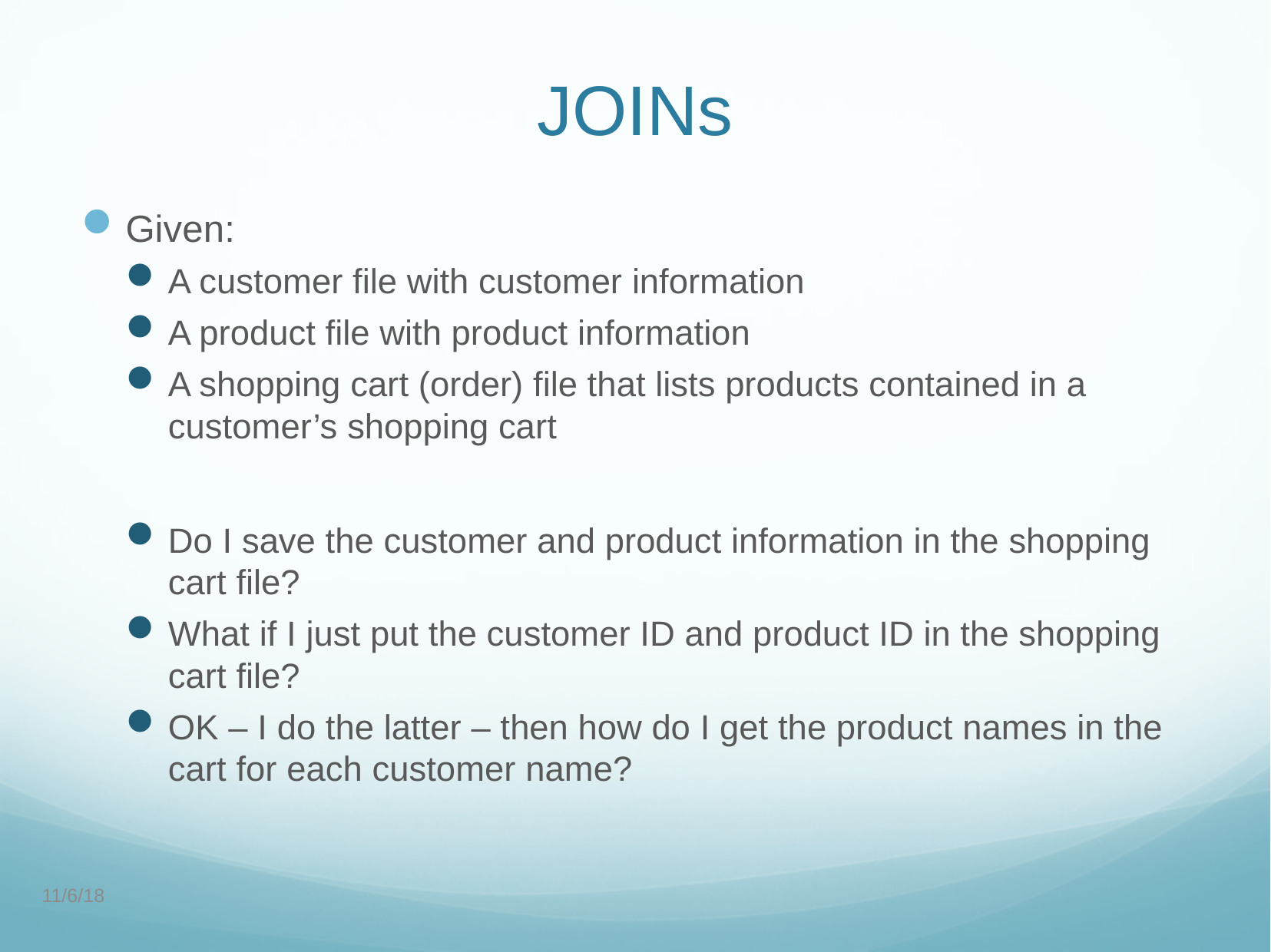

# JOINs
Given:
A customer file with customer information
A product file with product information
A shopping cart (order) file that lists products contained in a customer’s shopping cart

Do I save the customer and product information in the shopping cart file?
What if I just put the customer ID and product ID in the shopping cart file?
OK – I do the latter – then how do I get the product names in the cart for each customer name?

11/6/18
Web Sys I - MySQL
49